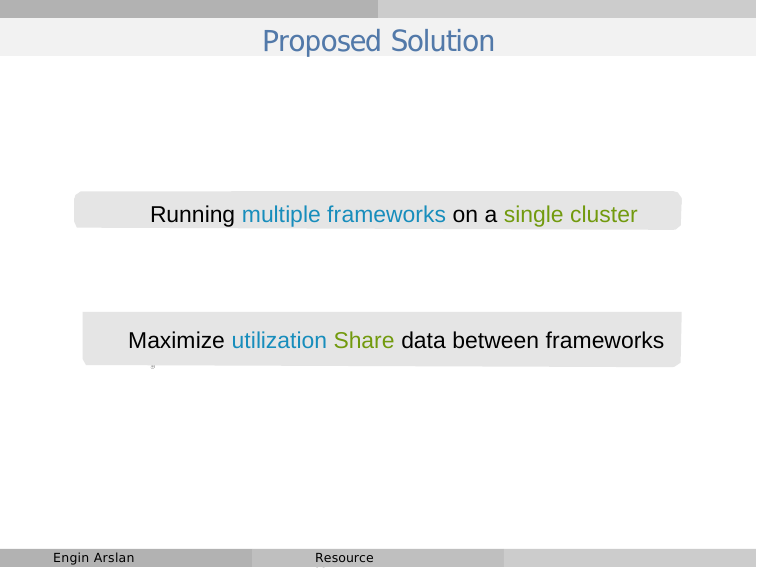

# Proposed Solution

Running multiple frameworks on a single cluster

Maximize utilization Share data between frameworks

Engin Arslan
Resource Management